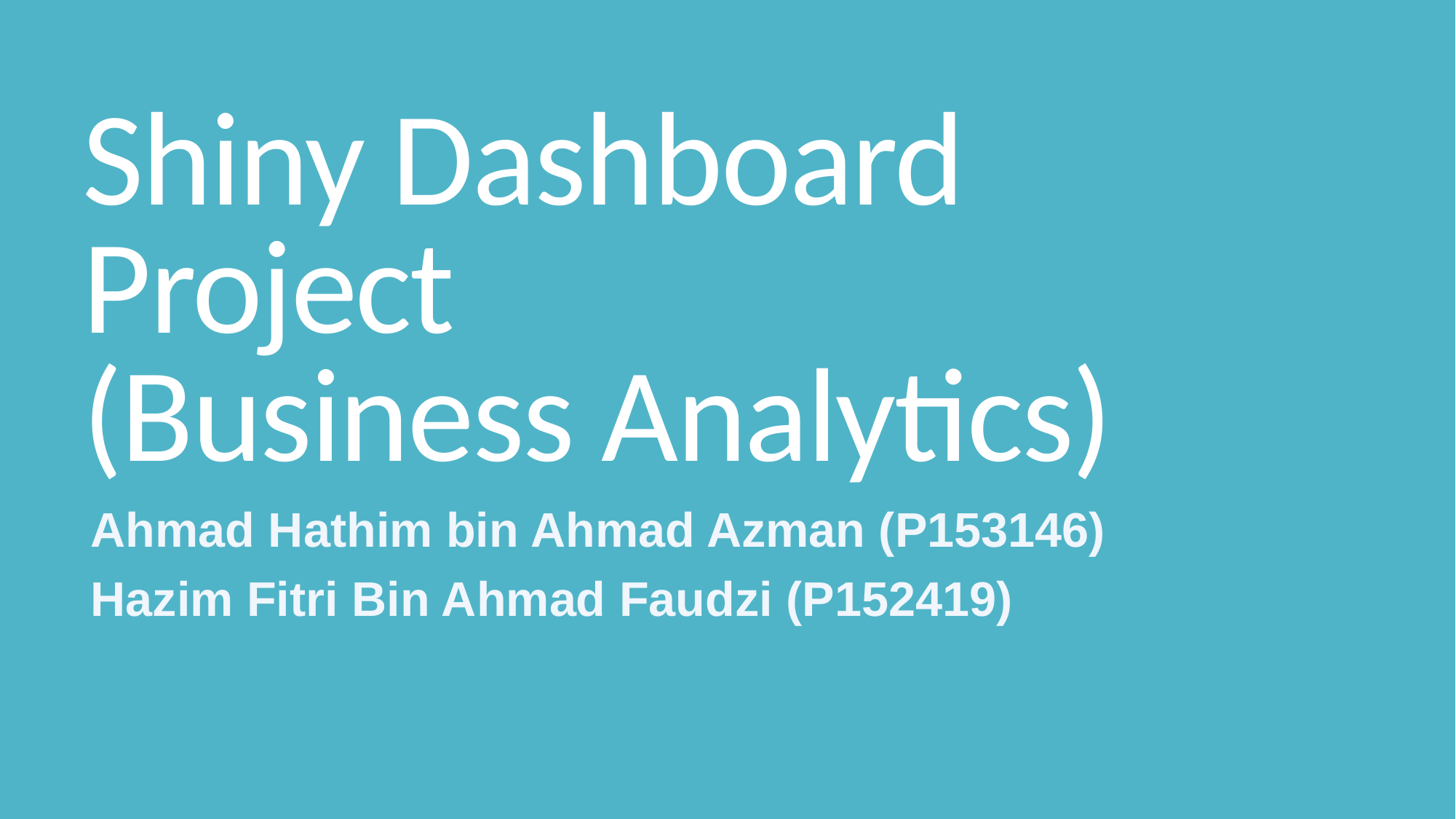

# Shiny Dashboard Project (Business Analytics)
Ahmad Hathim bin Ahmad Azman (P153146)
Hazim Fitri Bin Ahmad Faudzi (P152419)